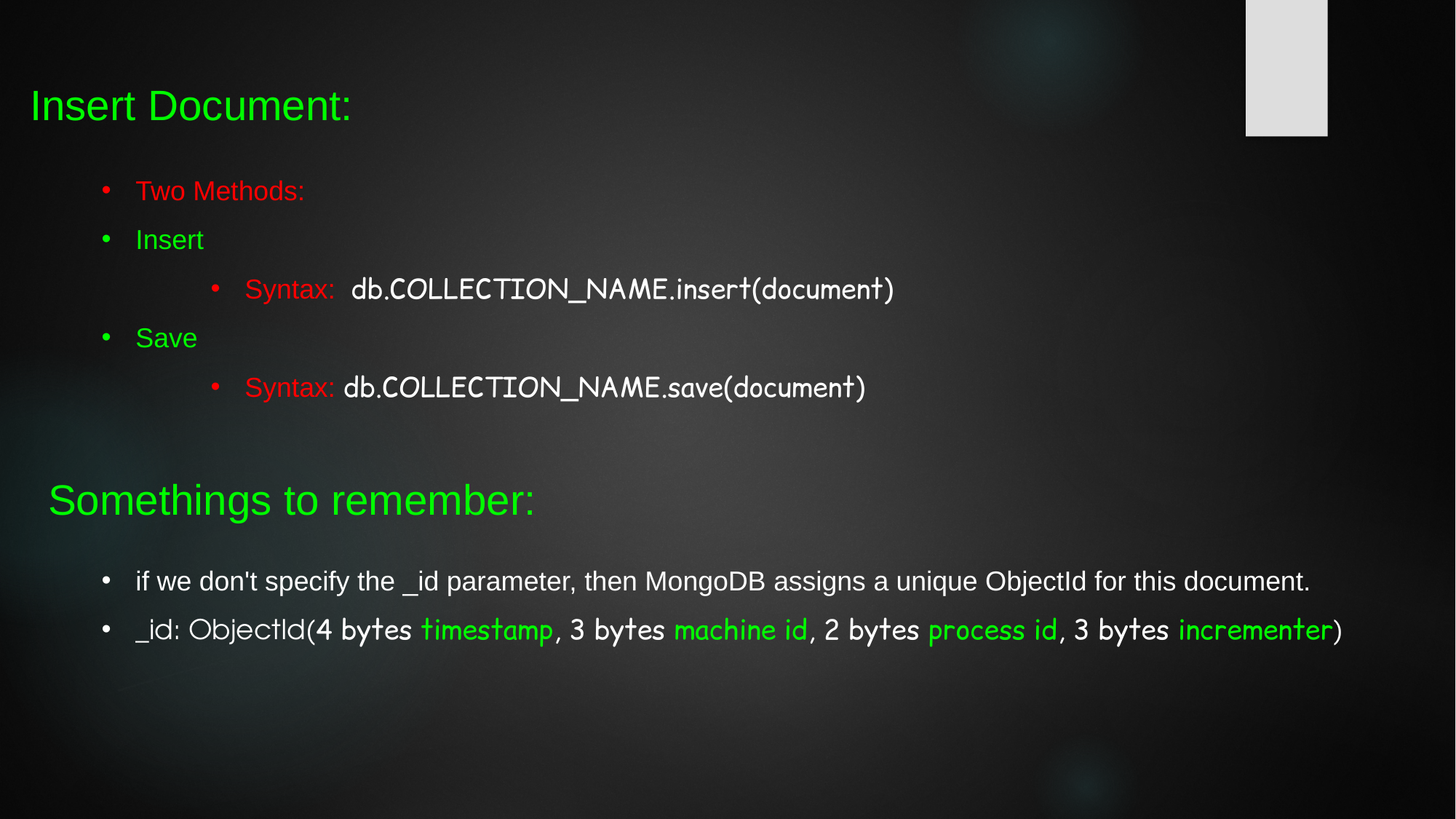

Insert Document:
Two Methods:
Insert
Syntax:  db.COLLECTION_NAME.insert(document)
Save
Syntax: db.COLLECTION_NAME.save(document)
Somethings to remember:
if we don't specify the _id parameter, then MongoDB assigns a unique ObjectId for this document.
_id: ObjectId(4 bytes timestamp, 3 bytes machine id, 2 bytes process id, 3 bytes incrementer)